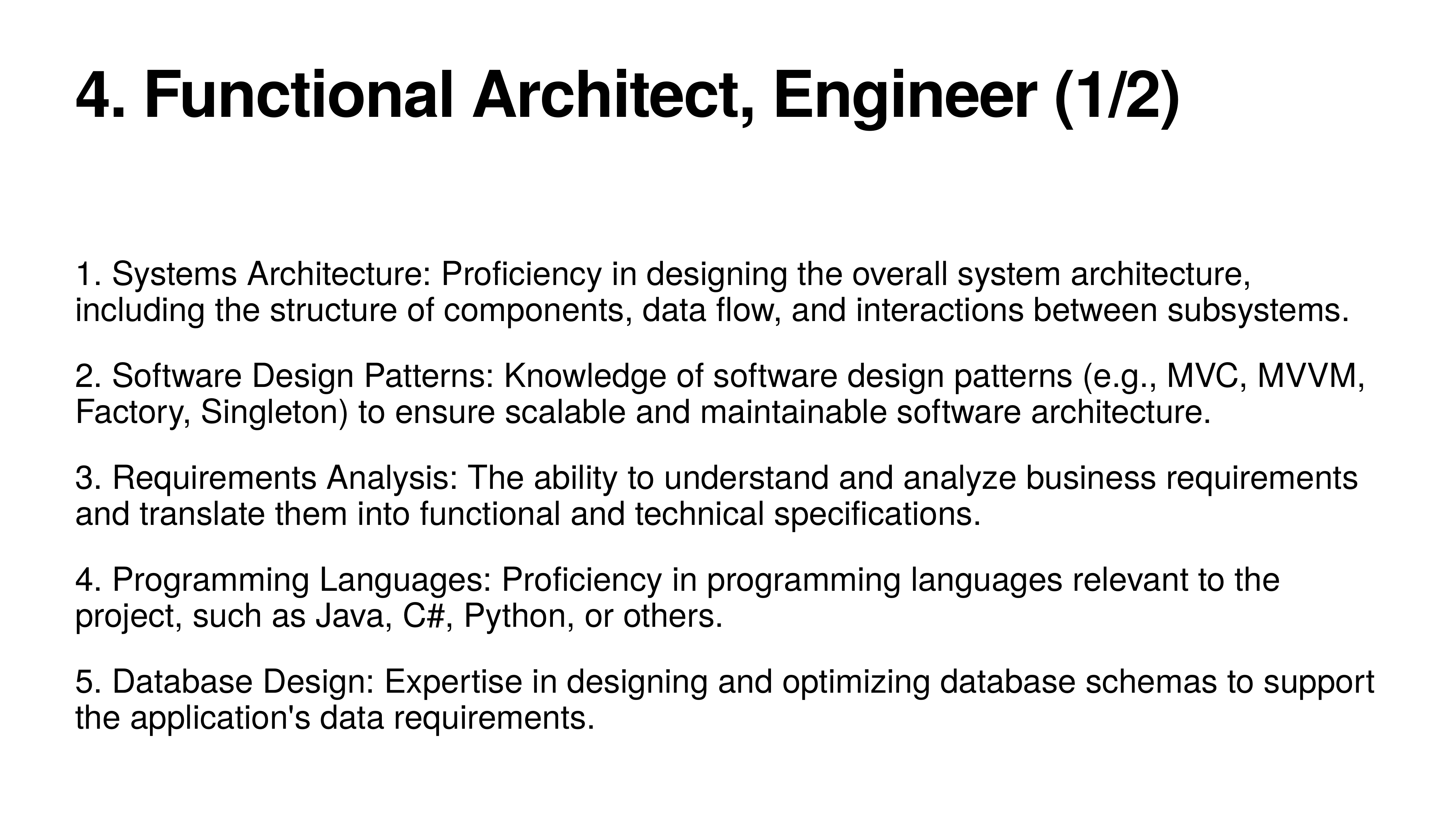

# 4. Functional Architect, Engineer (1/2)

1. Systems Architecture: Proficiency in designing the overall system architecture, including the structure of components, data flow, and interactions between subsystems.
2. Software Design Patterns: Knowledge of software design patterns (e.g., MVC, MVVM, Factory, Singleton) to ensure scalable and maintainable software architecture.
3. Requirements Analysis: The ability to understand and analyze business requirements and translate them into functional and technical specifications.
4. Programming Languages: Proficiency in programming languages relevant to the project, such as Java, C#, Python, or others.
5. Database Design: Expertise in designing and optimizing database schemas to support the application's data requirements.